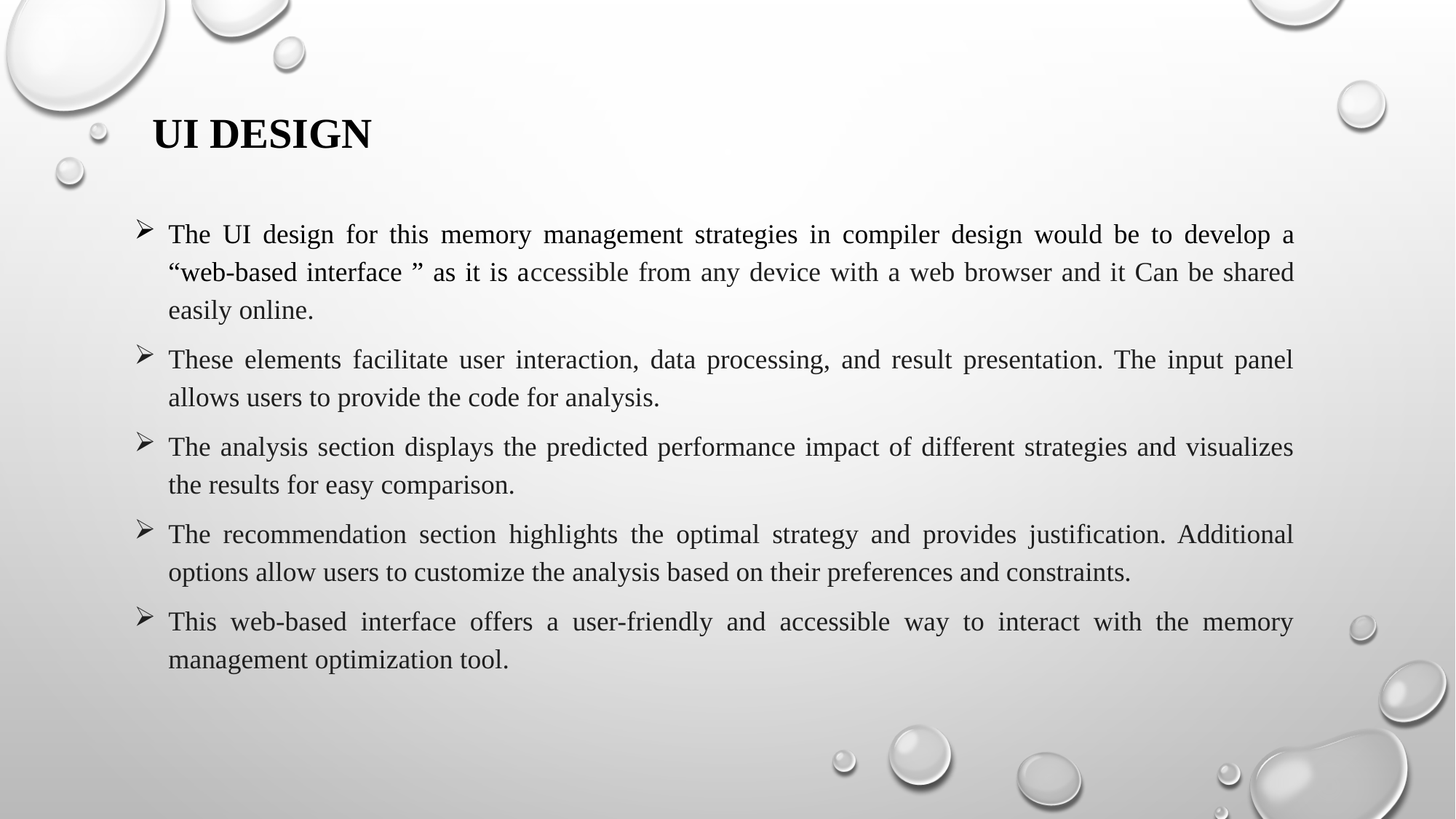

UI DESIGN
The UI design for this memory management strategies in compiler design would be to develop a “web-based interface ” as it is accessible from any device with a web browser and it Can be shared easily online.
These elements facilitate user interaction, data processing, and result presentation. The input panel allows users to provide the code for analysis.
The analysis section displays the predicted performance impact of different strategies and visualizes the results for easy comparison.
The recommendation section highlights the optimal strategy and provides justification. Additional options allow users to customize the analysis based on their preferences and constraints.
This web-based interface offers a user-friendly and accessible way to interact with the memory management optimization tool.